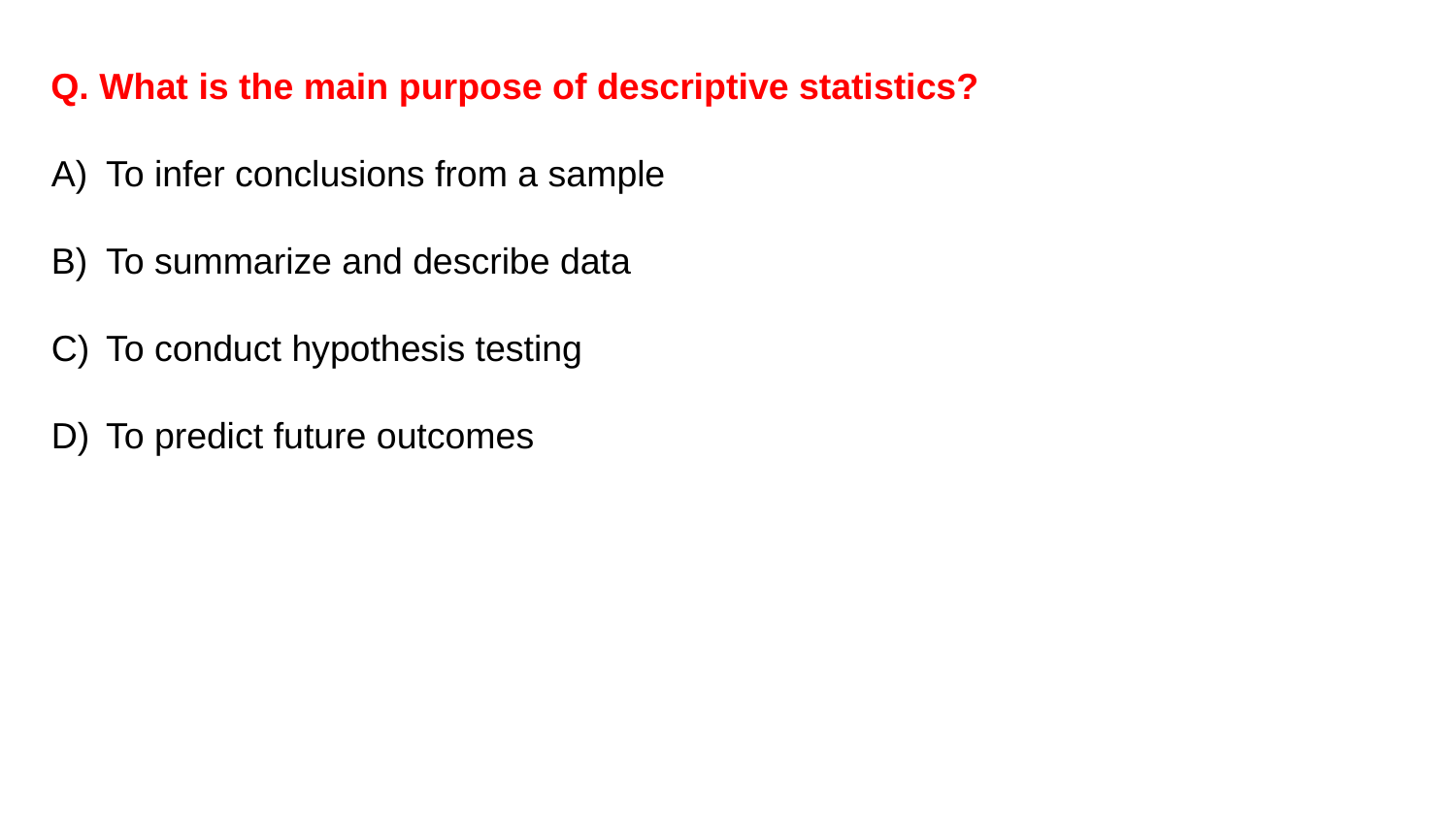

Q. What is the main purpose of descriptive statistics?
To infer conclusions from a sample

To summarize and describe data

To conduct hypothesis testing

To predict future outcomes